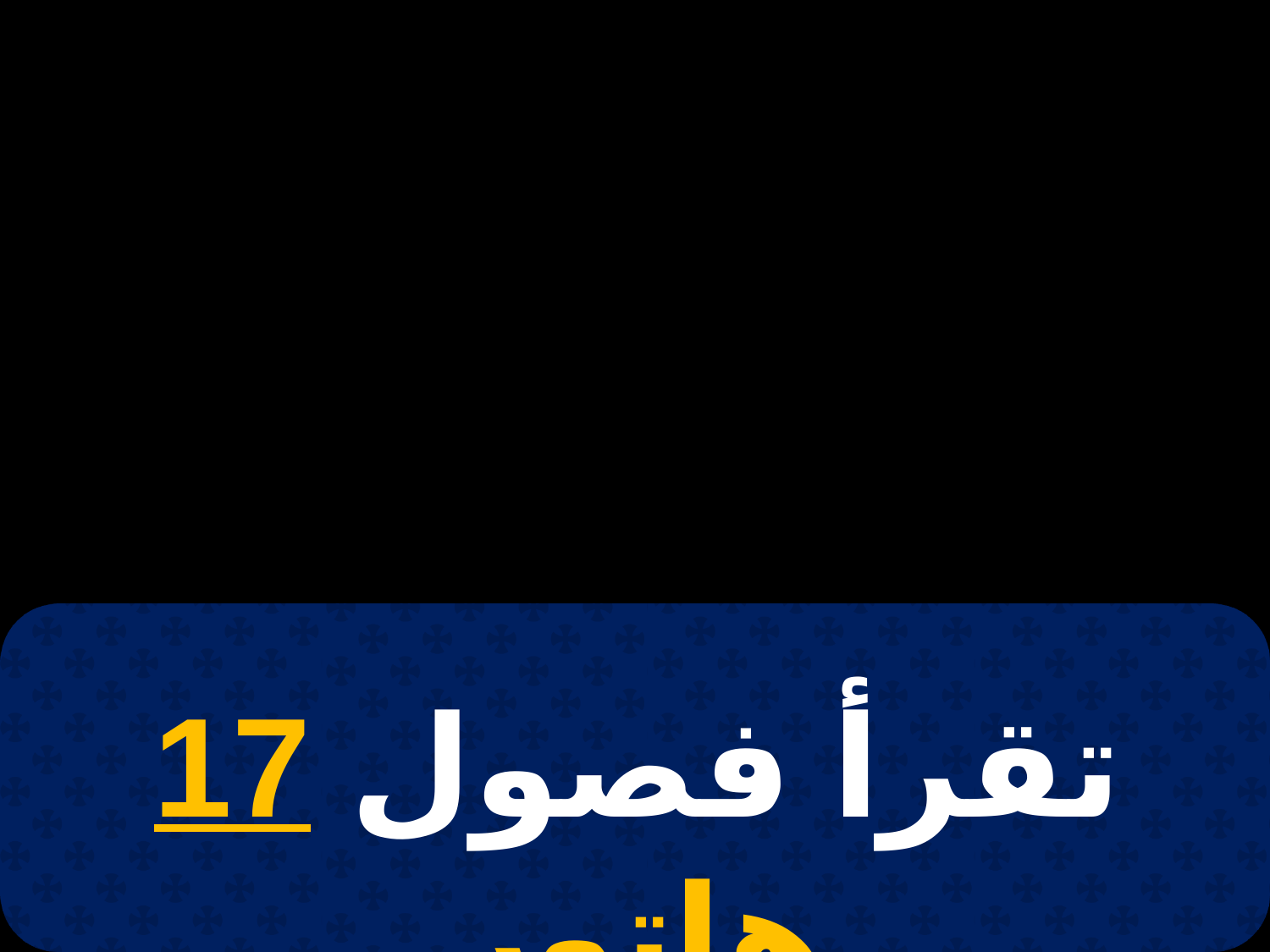

# 15 كيهك

تقرأ فصول 17 هاتور